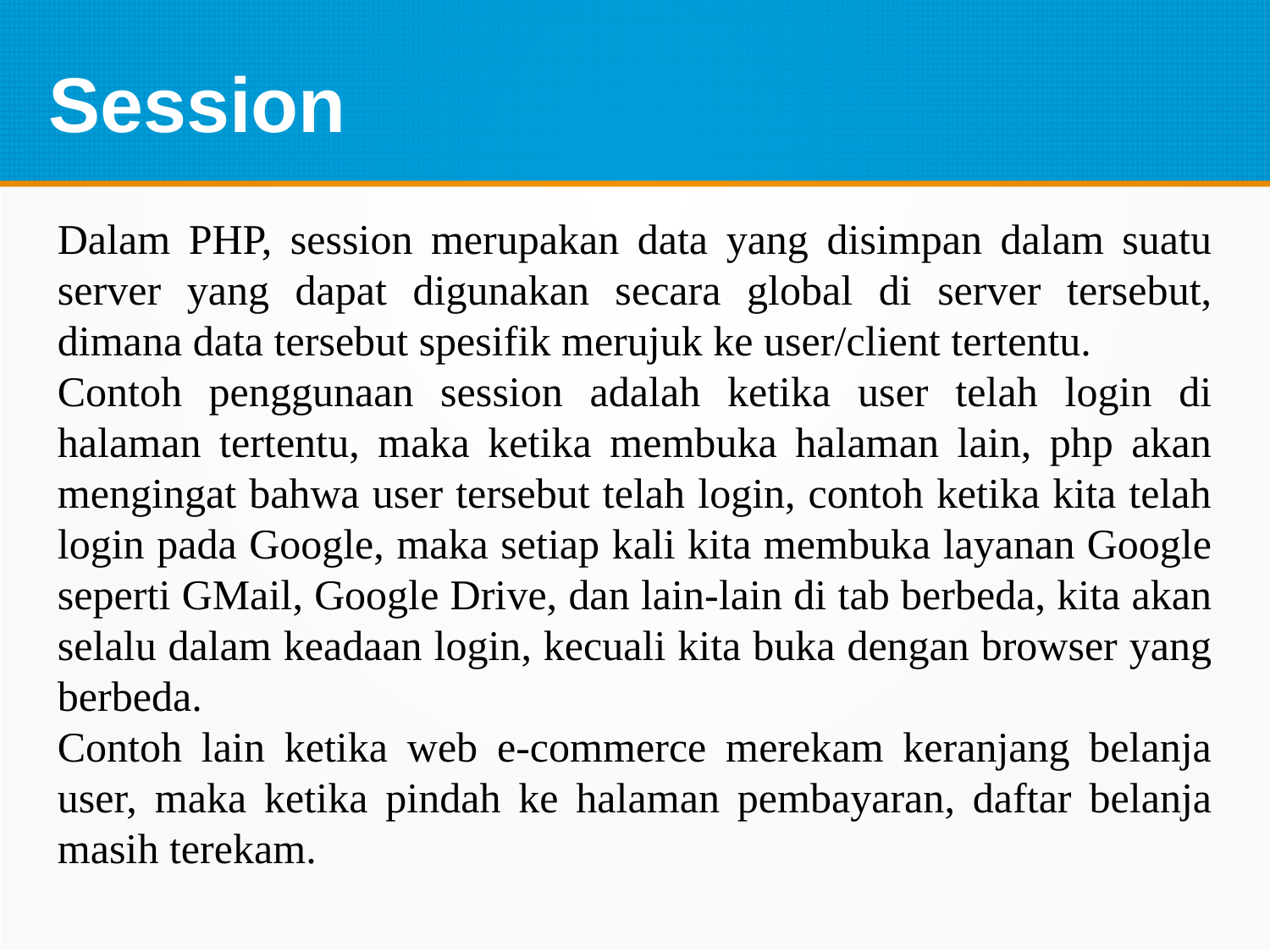

Session
Dalam PHP, session merupakan data yang disimpan dalam suatu server yang dapat digunakan secara global di server tersebut, dimana data tersebut spesifik merujuk ke user/client tertentu.
Contoh penggunaan session adalah ketika user telah login di halaman tertentu, maka ketika membuka halaman lain, php akan mengingat bahwa user tersebut telah login, contoh ketika kita telah login pada Google, maka setiap kali kita membuka layanan Google seperti GMail, Google Drive, dan lain-lain di tab berbeda, kita akan selalu dalam keadaan login, kecuali kita buka dengan browser yang berbeda.
Contoh lain ketika web e-commerce merekam keranjang belanja user, maka ketika pindah ke halaman pembayaran, daftar belanja masih terekam.